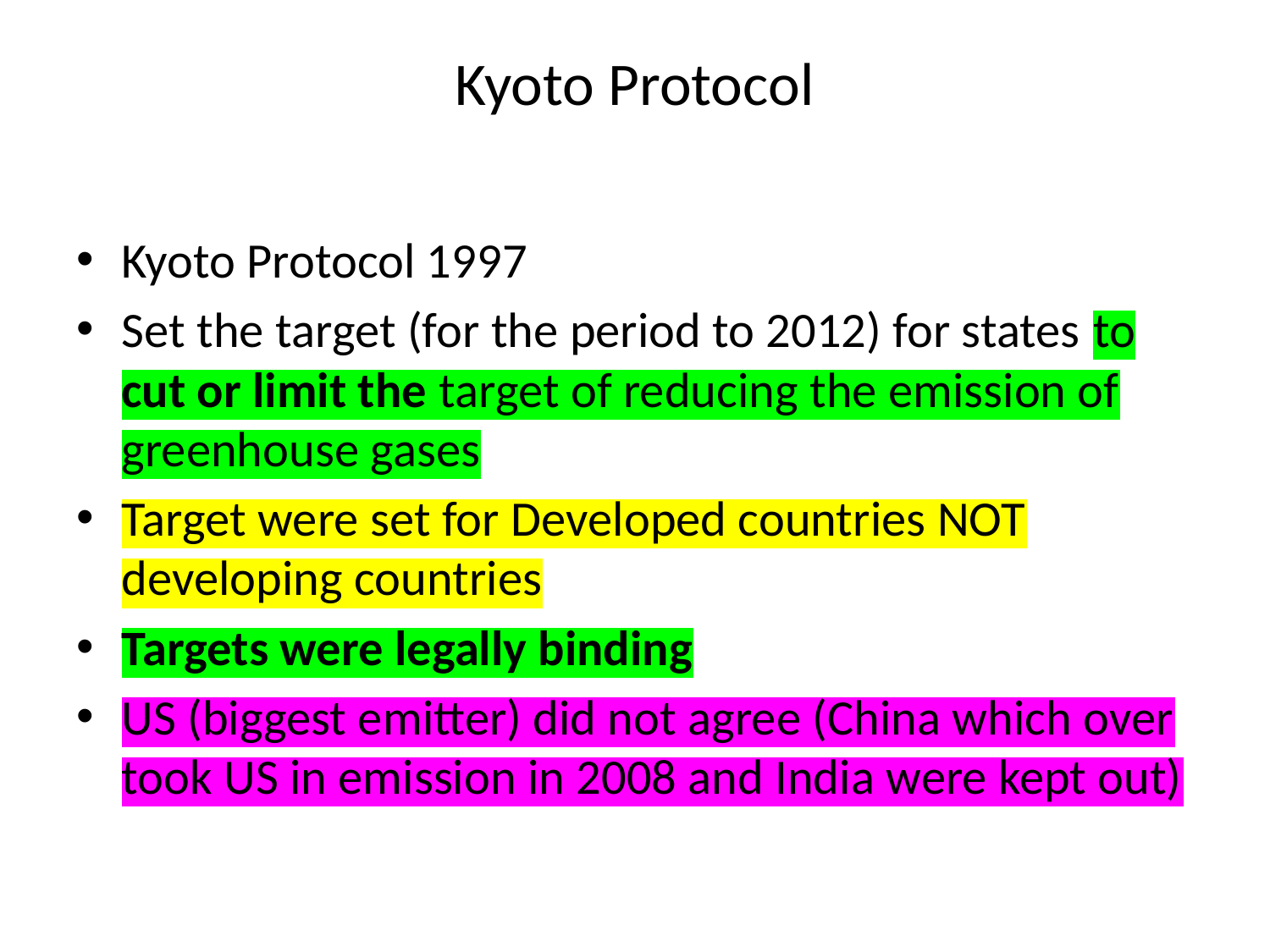

# Kyoto Protocol
Kyoto Protocol 1997
Set the target (for the period to 2012) for states to cut or limit the target of reducing the emission of greenhouse gases
Target were set for Developed countries NOT developing countries
Targets were legally binding
US (biggest emitter) did not agree (China which over took US in emission in 2008 and India were kept out)